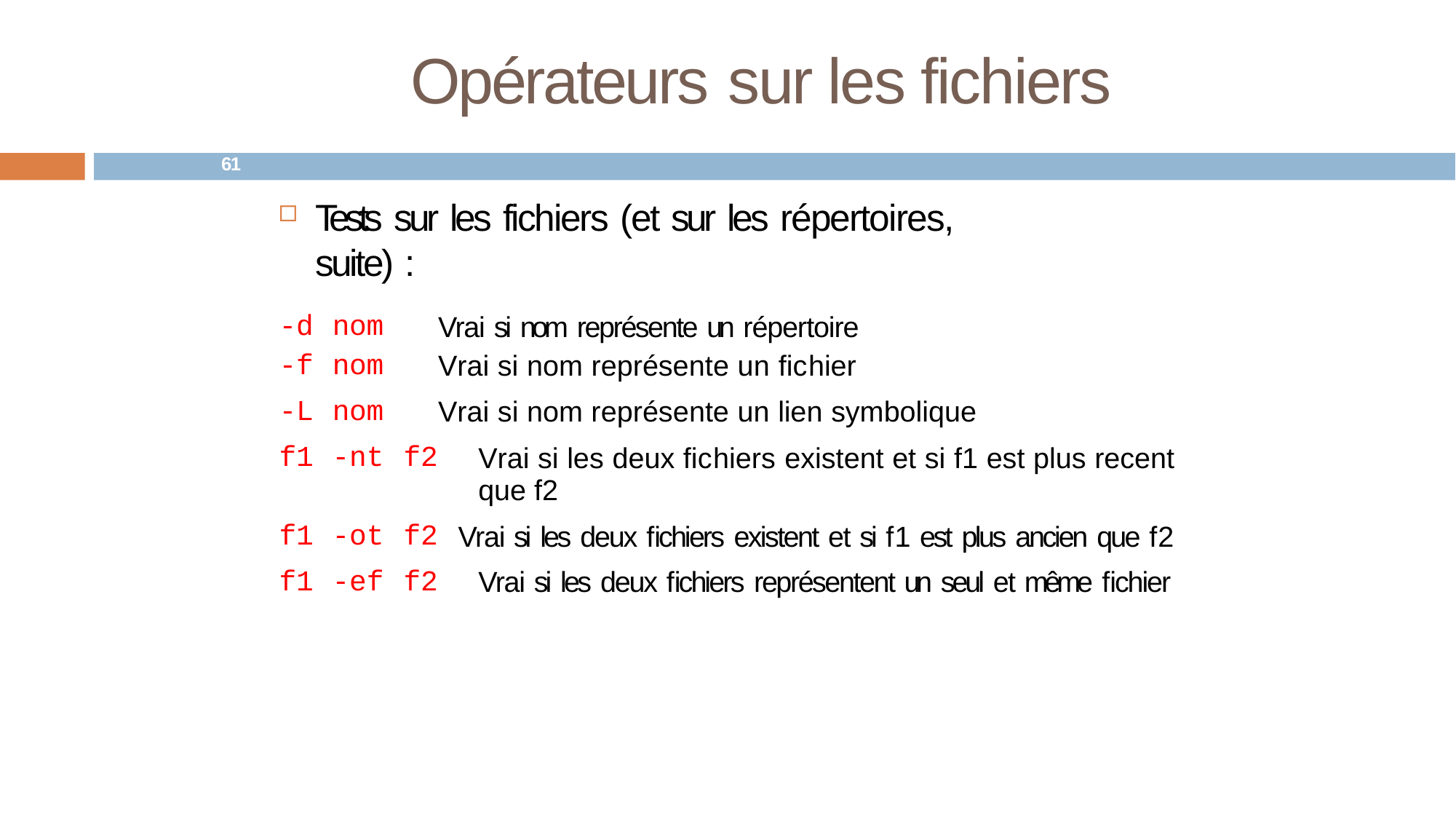

# Opérateurs sur les fichiers
61
Tests sur les fichiers (et sur les répertoires, suite) :
| -d | nom |  | Vrai si nom représente un répertoire |
| --- | --- | --- | --- |
| -f | nom |  | Vrai si nom représente un ﬁchier |
| -L | nom |  | Vrai si nom représente un lien symbolique |
| f1 | -nt | f2 | Vrai si les deux ﬁchiers existent et si f1 est plus recent que f2 |
| f1 | -ot | f2 | Vrai si les deux ﬁchiers existent et si f1 est plus ancien que f2 |
| f1 | -ef | f2 | Vrai si les deux ﬁchiers représentent un seul et même ﬁchier |